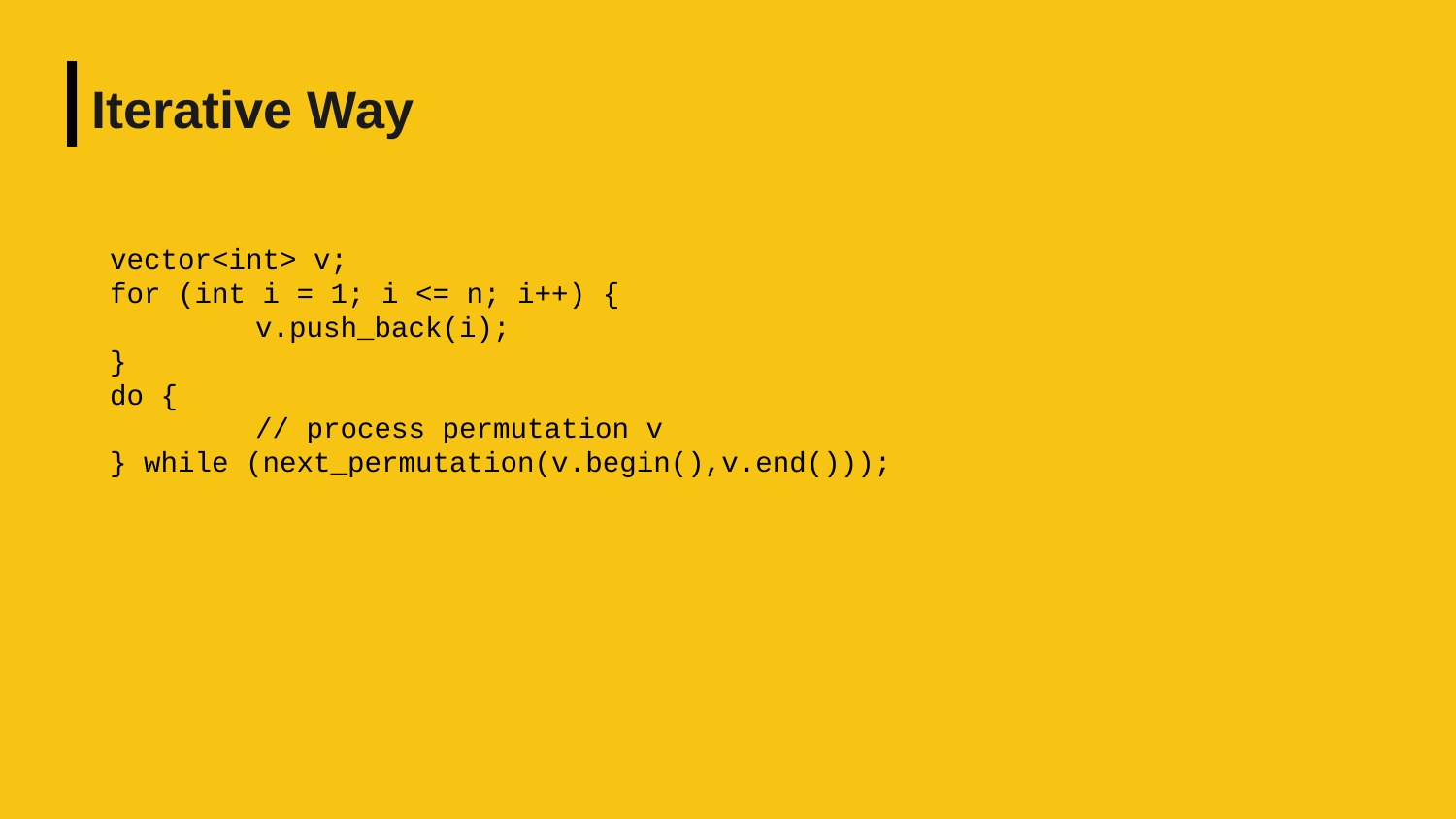

# Iterative Way
vector<int> v;
for (int i = 1; i <= n; i++) {
	v.push_back(i);
}
do {
	// process permutation v
} while (next_permutation(v.begin(),v.end()));